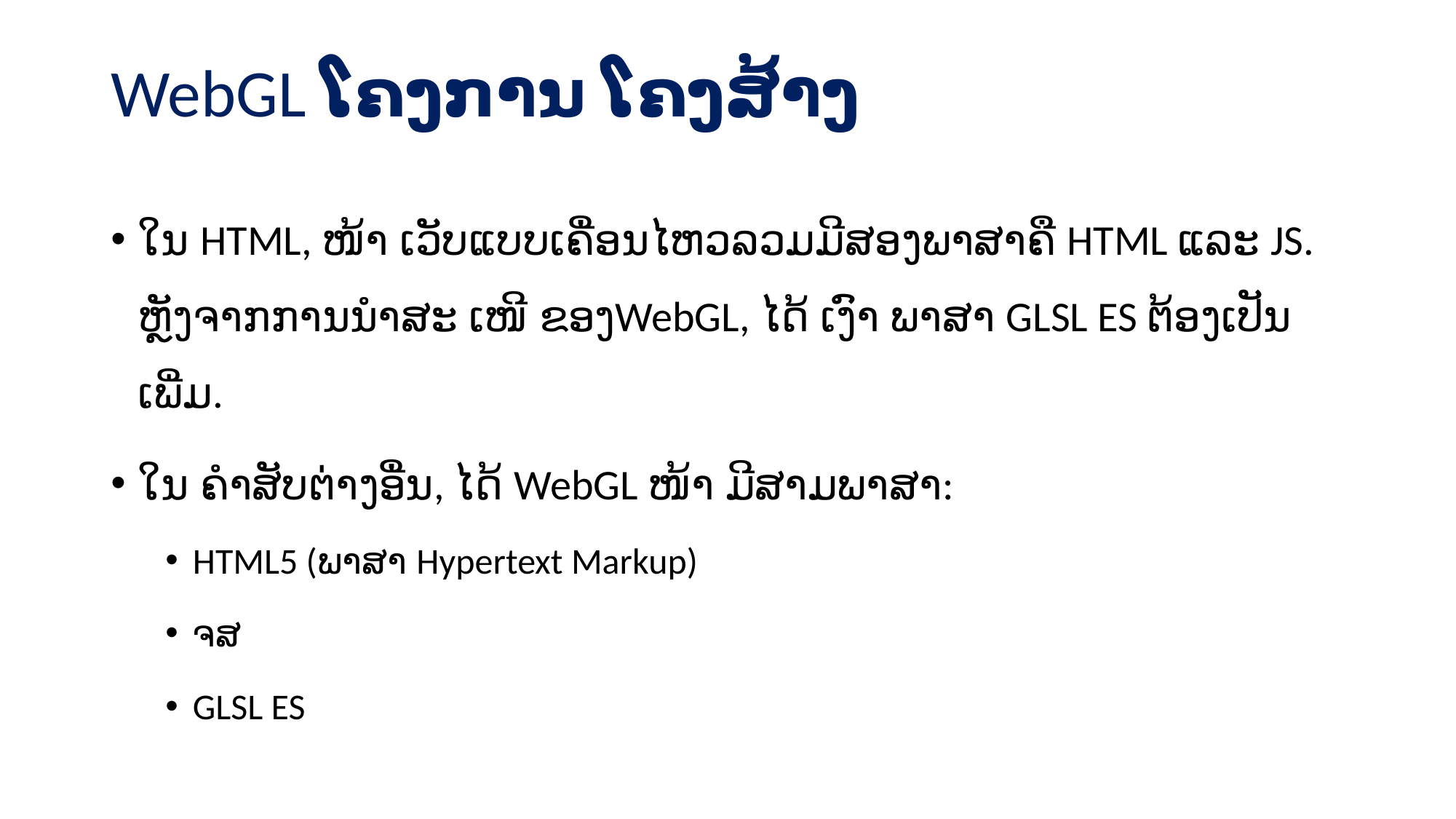

# WebGL ໂຄງການ ໂຄງສ້າງ
ໃນ HTML, ໜ້າ ເວັບແບບເຄື່ອນໄຫວລວມມີສອງພາສາຄື HTML ແລະ JS. ຫຼັງຈາກການນໍາສະ ເໜີ ຂອງWebGL, ໄດ້ ເງົາ ພາສາ GLSL ES ຕ້ອງເປັນ ເພີ່ມ.
ໃນ ຄໍາສັບຕ່າງອື່ນ, ໄດ້ WebGL ໜ້າ ມີສາມພາສາ:
HTML5 (ພາສາ Hypertext Markup)
ຈສ
GLSL ES